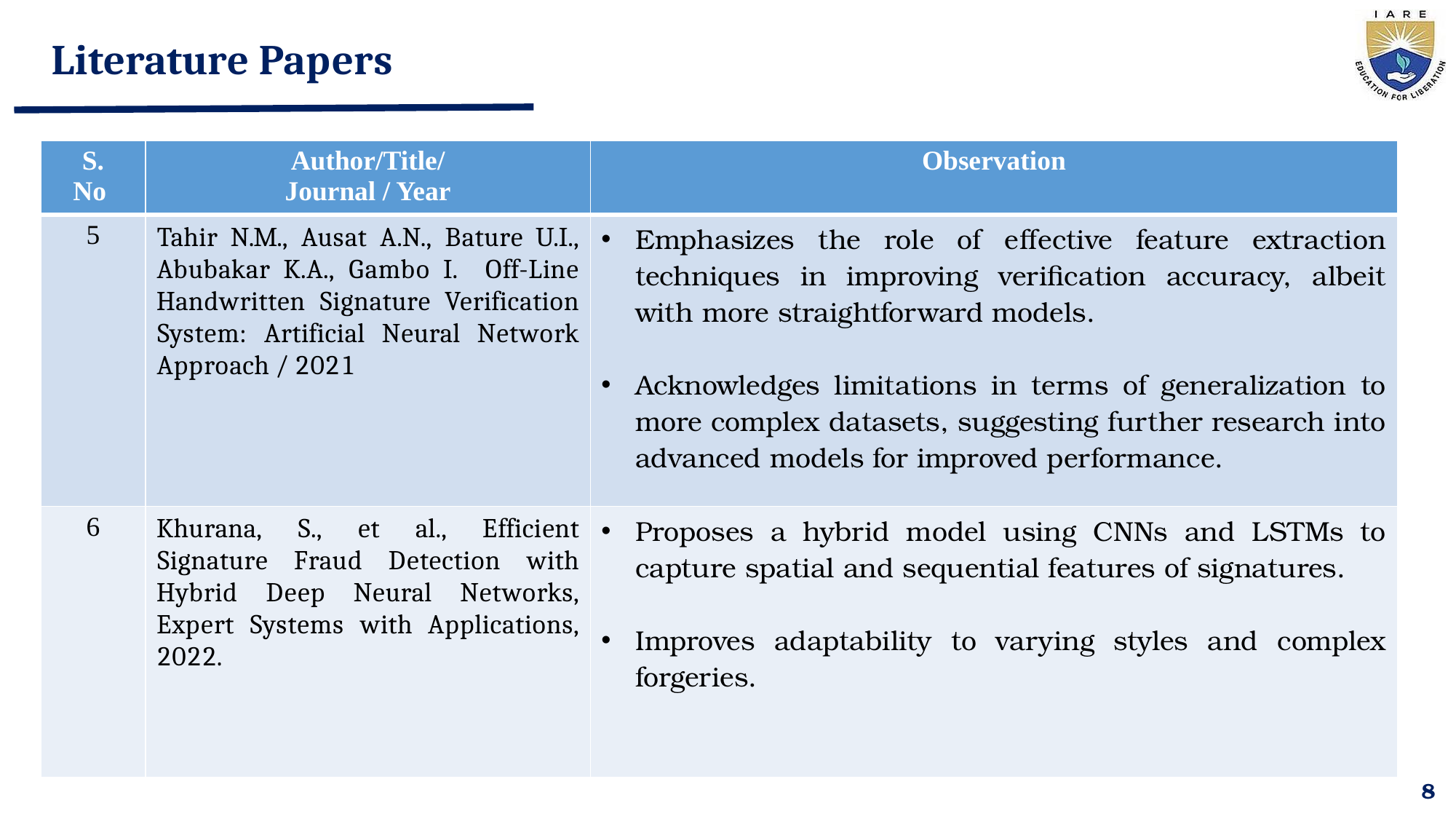

# Literature Papers
| S. No | Author/Title/ Journal / Year | Observation |
| --- | --- | --- |
| 5 | Tahir N.M., Ausat A.N., Bature U.I., Abubakar K.A., Gambo I. Off-Line Handwritten Signature Verification System: Artificial Neural Network Approach / 2021 | Emphasizes the role of effective feature extraction techniques in improving verification accuracy, albeit with more straightforward models. Acknowledges limitations in terms of generalization to more complex datasets, suggesting further research into advanced models for improved performance. |
| 6 | Khurana, S., et al., Efficient Signature Fraud Detection with Hybrid Deep Neural Networks, Expert Systems with Applications, 2022. | Proposes a hybrid model using CNNs and LSTMs to capture spatial and sequential features of signatures. Improves adaptability to varying styles and complex forgeries. |
8